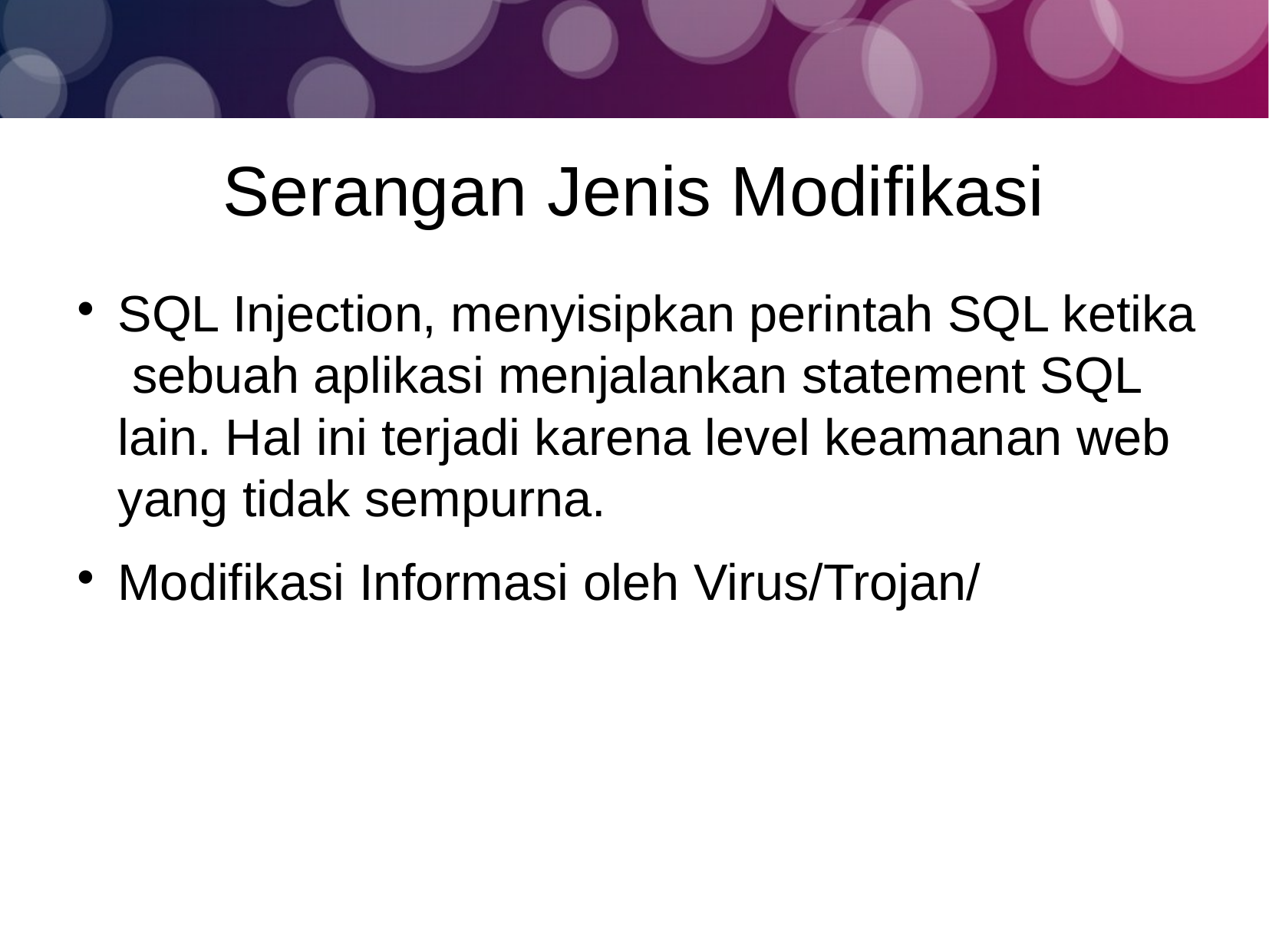

Serangan Jenis Modifikasi
SQL Injection, menyisipkan perintah SQL ketika  sebuah aplikasi menjalankan statement SQL lain. Hal ini terjadi karena level keamanan web yang tidak sempurna.
Modifikasi Informasi oleh Virus/Trojan/